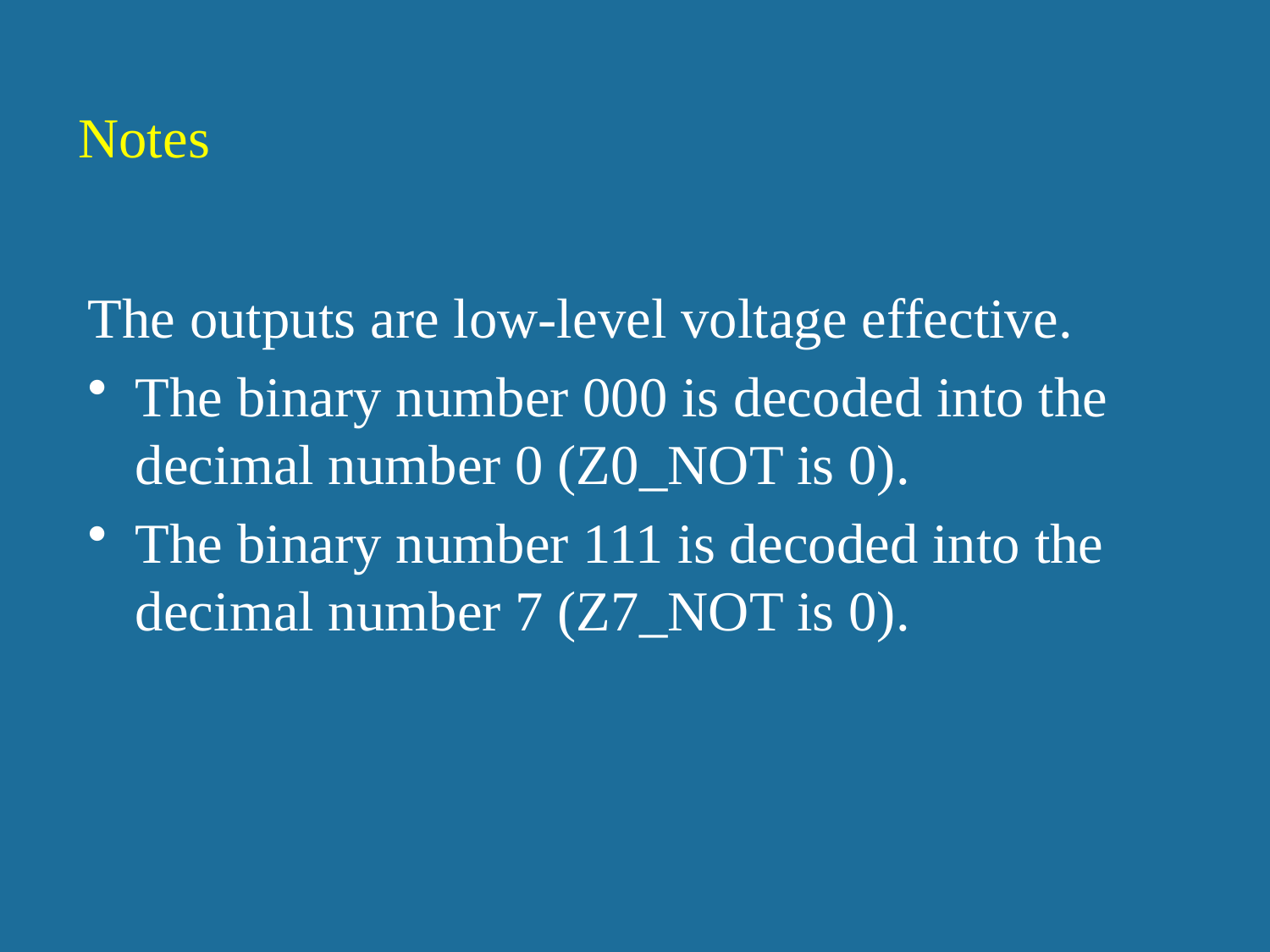

Notes
The outputs are low-level voltage effective.
The binary number 000 is decoded into the decimal number 0 (Z0_NOT is 0).
The binary number 111 is decoded into the decimal number 7 (Z7_NOT is 0).